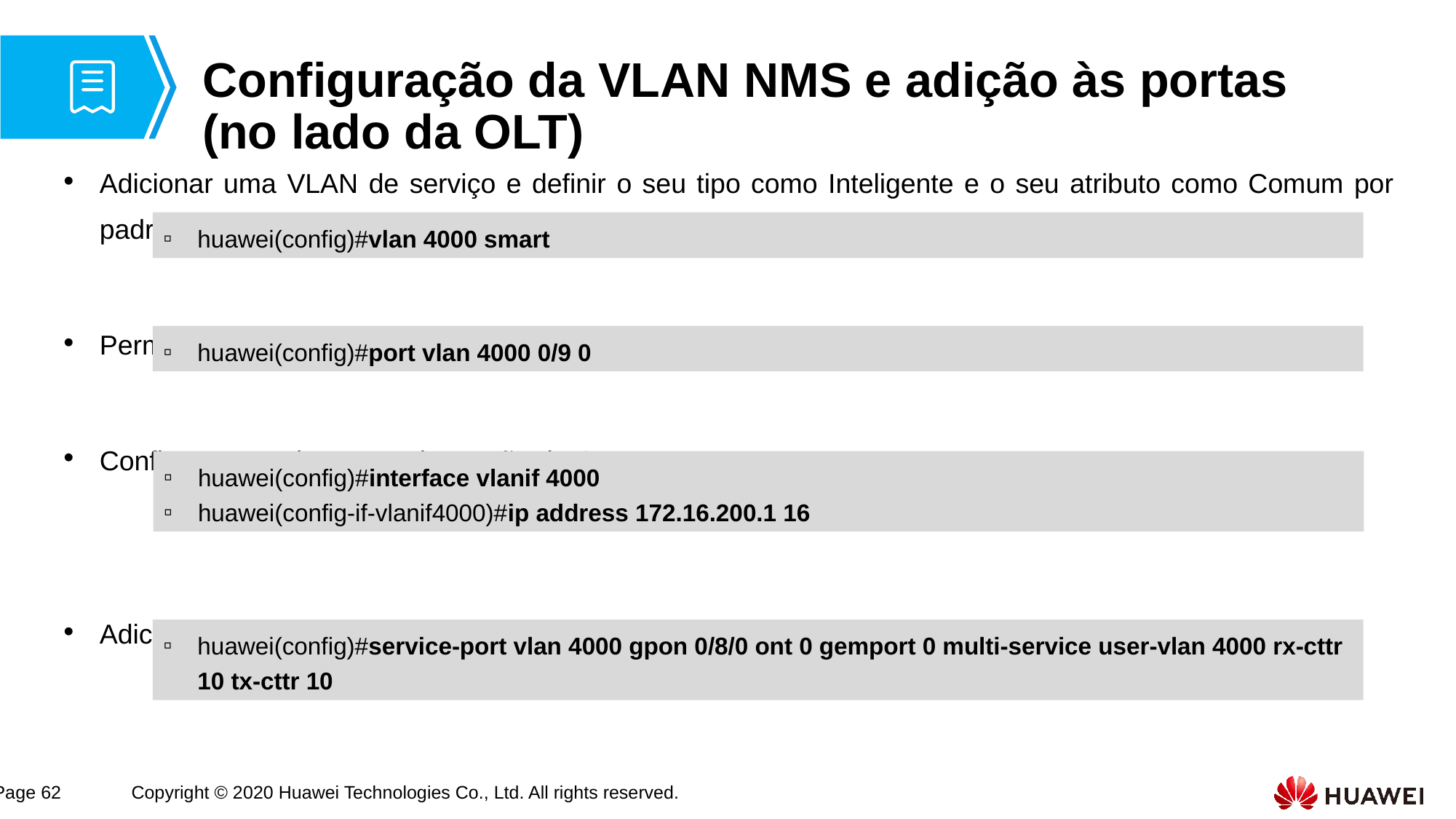

# Configuração da VLAN NMS e adição às portas (no lado da OLT)
Adicionar uma VLAN de serviço e definir o seu tipo como Inteligente e o seu atributo como Comum por padrão.

Permitir que a porta upstream passe a VLAN de serviço.

Configurar o endereço IP de gestão da OLT.

Adicionar a VLAN a uma porta virtual de serviço GPON (canal NMS em banda).
huawei(config)#vlan 4000 smart
huawei(config)#port vlan 4000 0/9 0
huawei(config)#interface vlanif 4000
huawei(config-if-vlanif4000)#ip address 172.16.200.1 16
huawei(config)#service-port vlan 4000 gpon 0/8/0 ont 0 gemport 0 multi-service user-vlan 4000 rx-cttr 10 tx-cttr 10